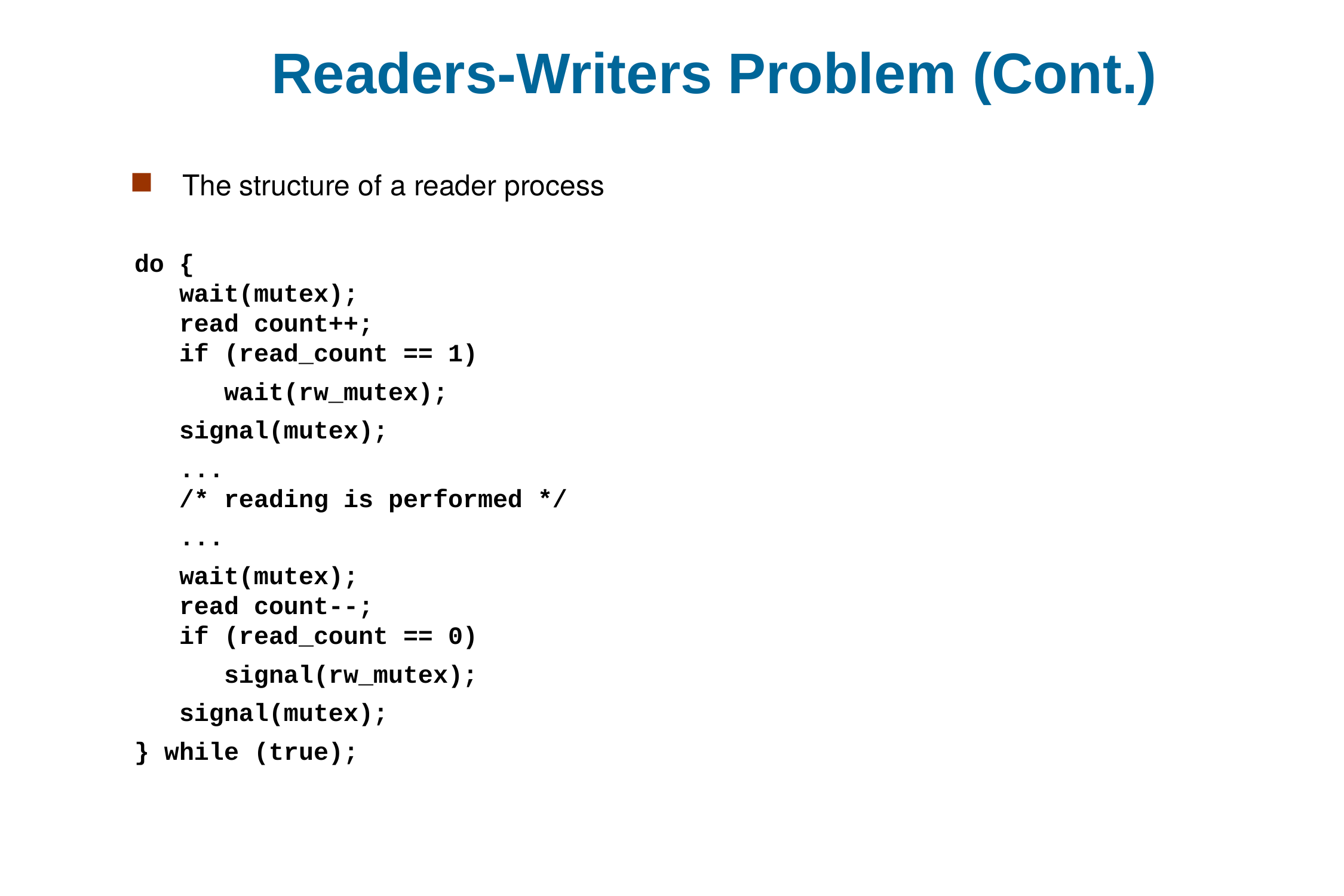

# Readers-Writers Problem (Cont.)
The structure of a reader process

do {
   wait(mutex);
   read count++;
   if (read_count == 1)
      wait(rw_mutex);
   signal(mutex);
   ...
   /* reading is performed */
   ...
   wait(mutex);
   read count--;
   if (read_count == 0)
      signal(rw_mutex);
   signal(mutex);
} while (true);